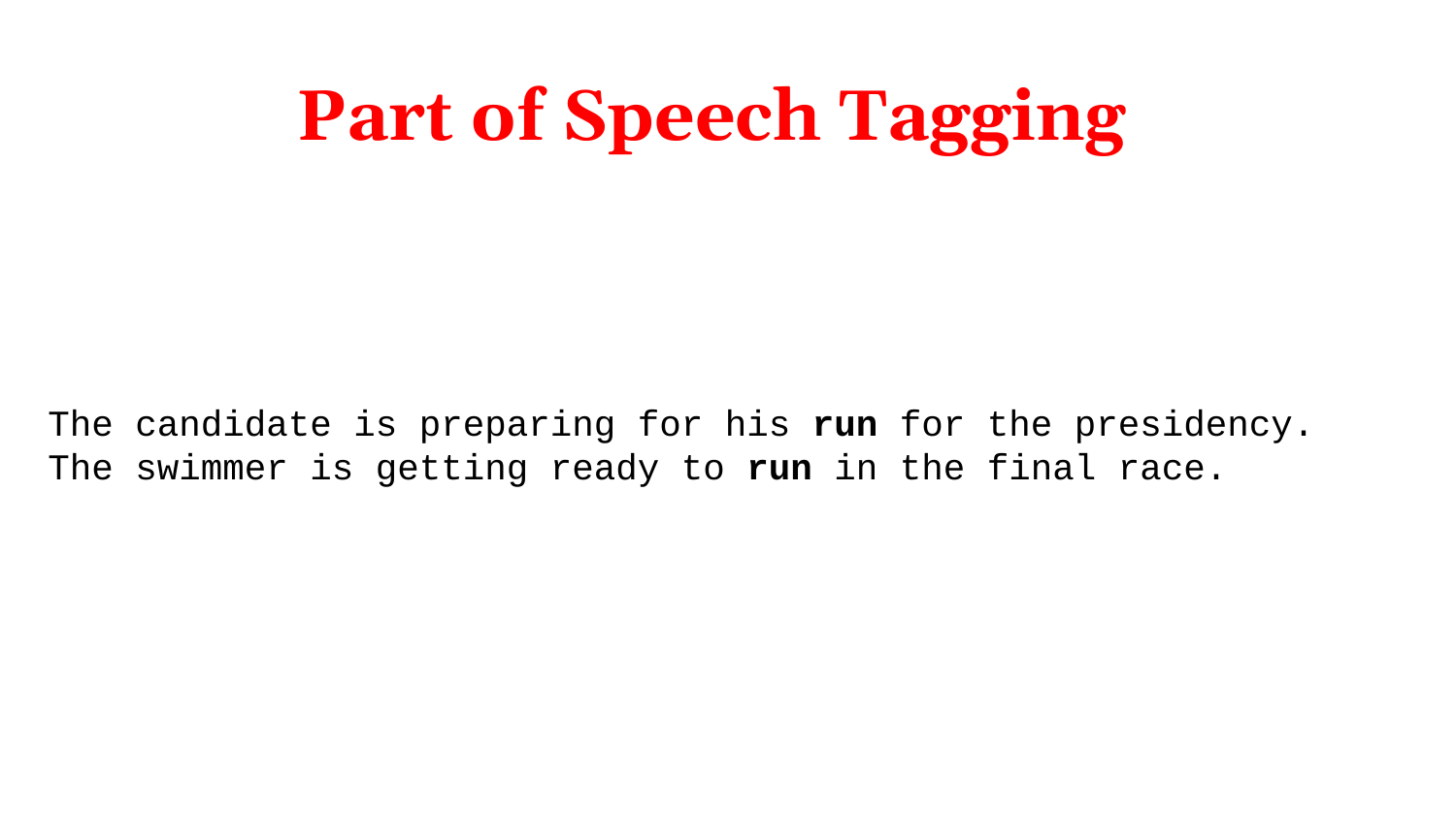

# Part of Speech Tagging
The candidate is preparing for his run for the presidency.
The swimmer is getting ready to run in the final race.